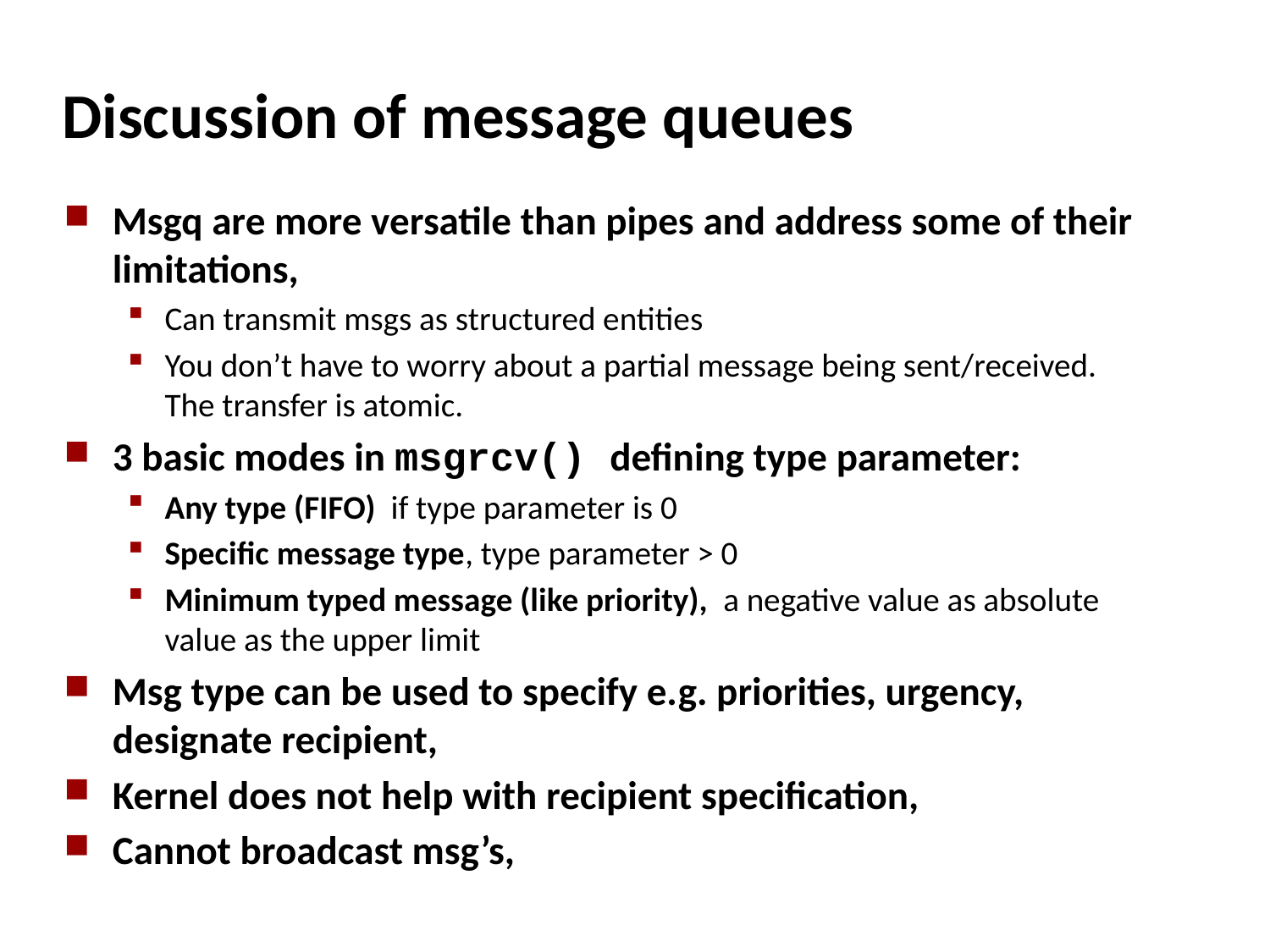

# Discussion of message queues
Msgq are more versatile than pipes and address some of their limitations,
Can transmit msgs as structured entities
You don’t have to worry about a partial message being sent/received. The transfer is atomic.
3 basic modes in msgrcv() defining type parameter:
Any type (FIFO)  if type parameter is 0
Specific message type, type parameter > 0
Minimum typed message (like priority),  a negative value as absolute value as the upper limit
Msg type can be used to specify e.g. priorities, urgency, designate recipient,
Kernel does not help with recipient specification,
Cannot broadcast msg’s,